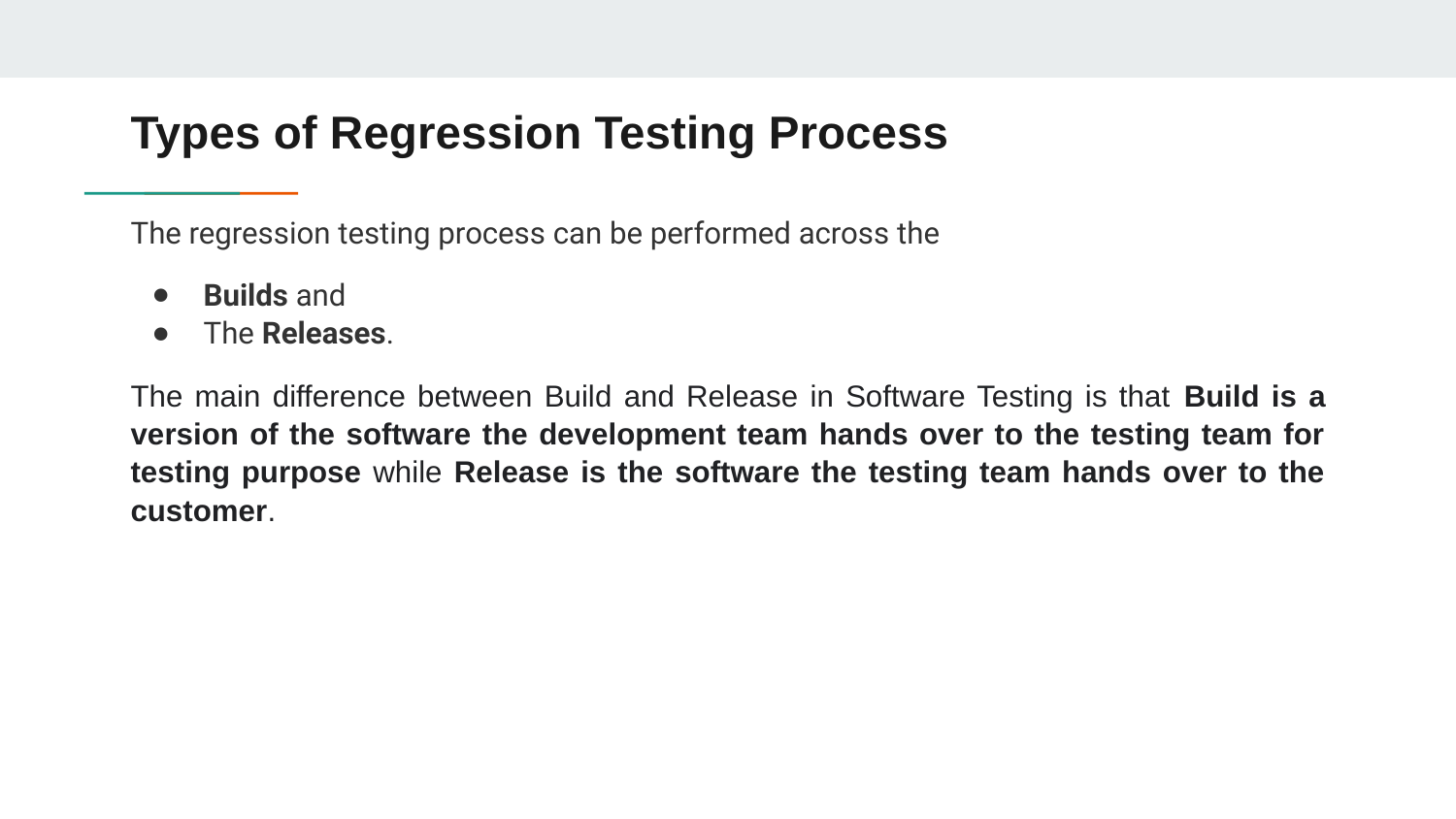

# Types of Regression Testing Process
The regression testing process can be performed across the
Builds and
The Releases.
The main difference between Build and Release in Software Testing is that Build is a version of the software the development team hands over to the testing team for testing purpose while Release is the software the testing team hands over to the customer.